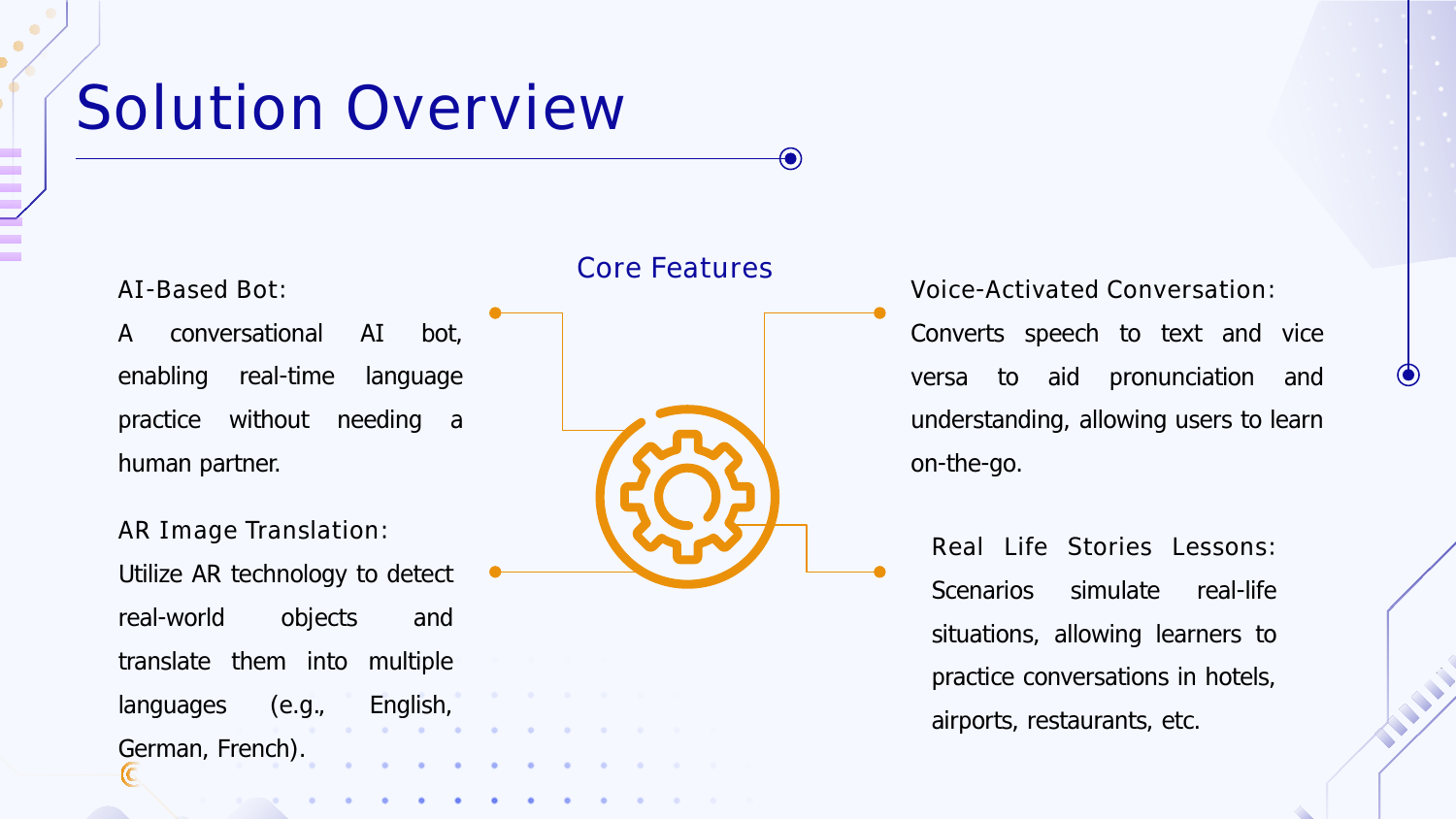

# Solution Overview

Core Features
AI-Based Bot:
A conversational AI bot, enabling real-time language practice without needing a human partner.
Voice-Activated Conversation:
Converts speech to text and vice versa to aid pronunciation and understanding, allowing users to learn on-the-go.

AR Image Translation:
Utilize AR technology to detect real-world objects and translate them into multiple languages (e.g., English, German, French).
Real Life Stories Lessons: Scenarios simulate real-life situations, allowing learners to practice conversations in hotels, airports, restaurants, etc.